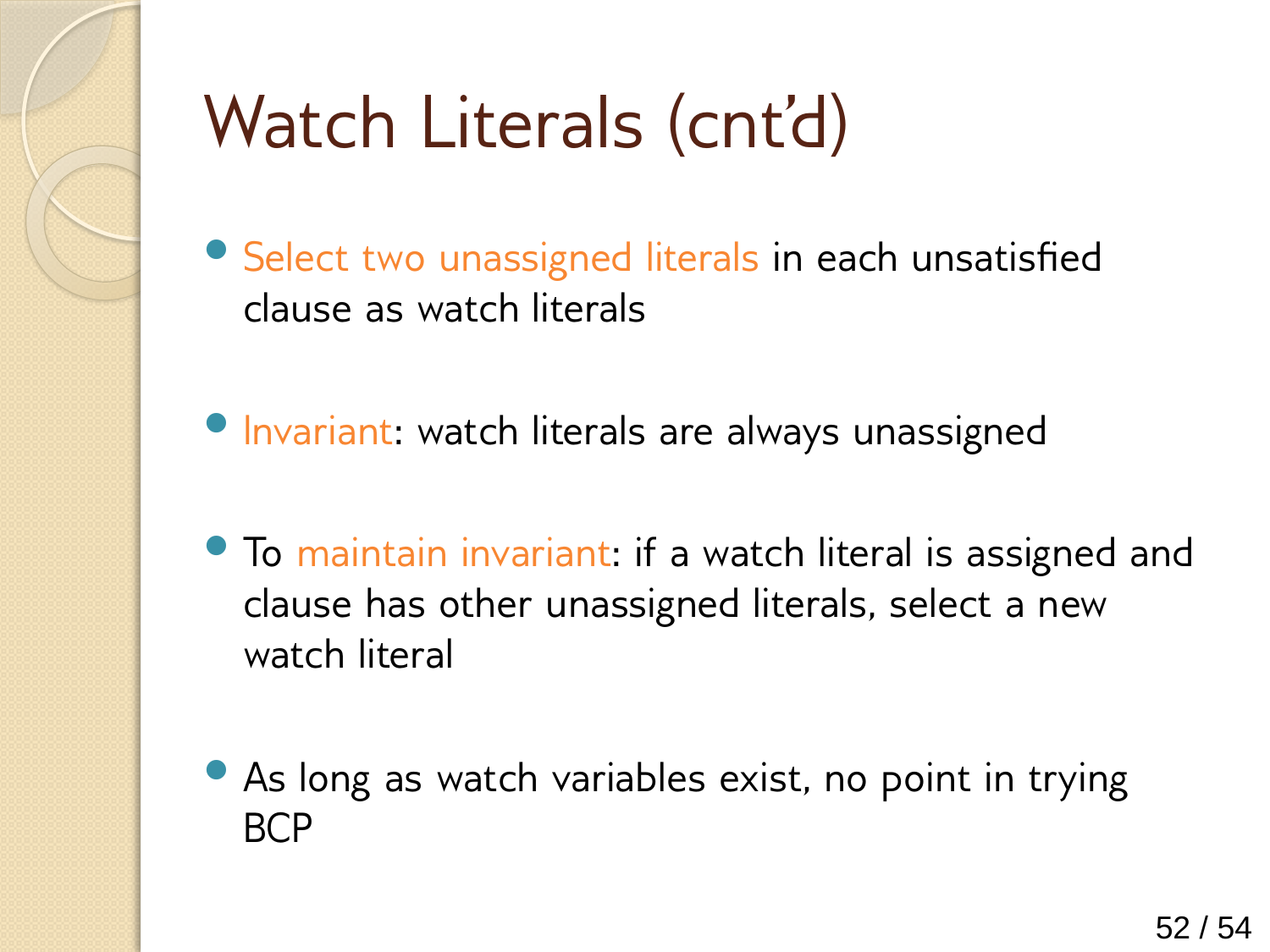

# Watch Literals (cnt’d)
Select two unassigned literals in each unsatisfied clause as watch literals

Invariant: watch literals are always unassigned

To maintain invariant: if a watch literal is assigned and clause has other unassigned literals, select a new watch literal

As long as watch variables exist, no point in trying BCP